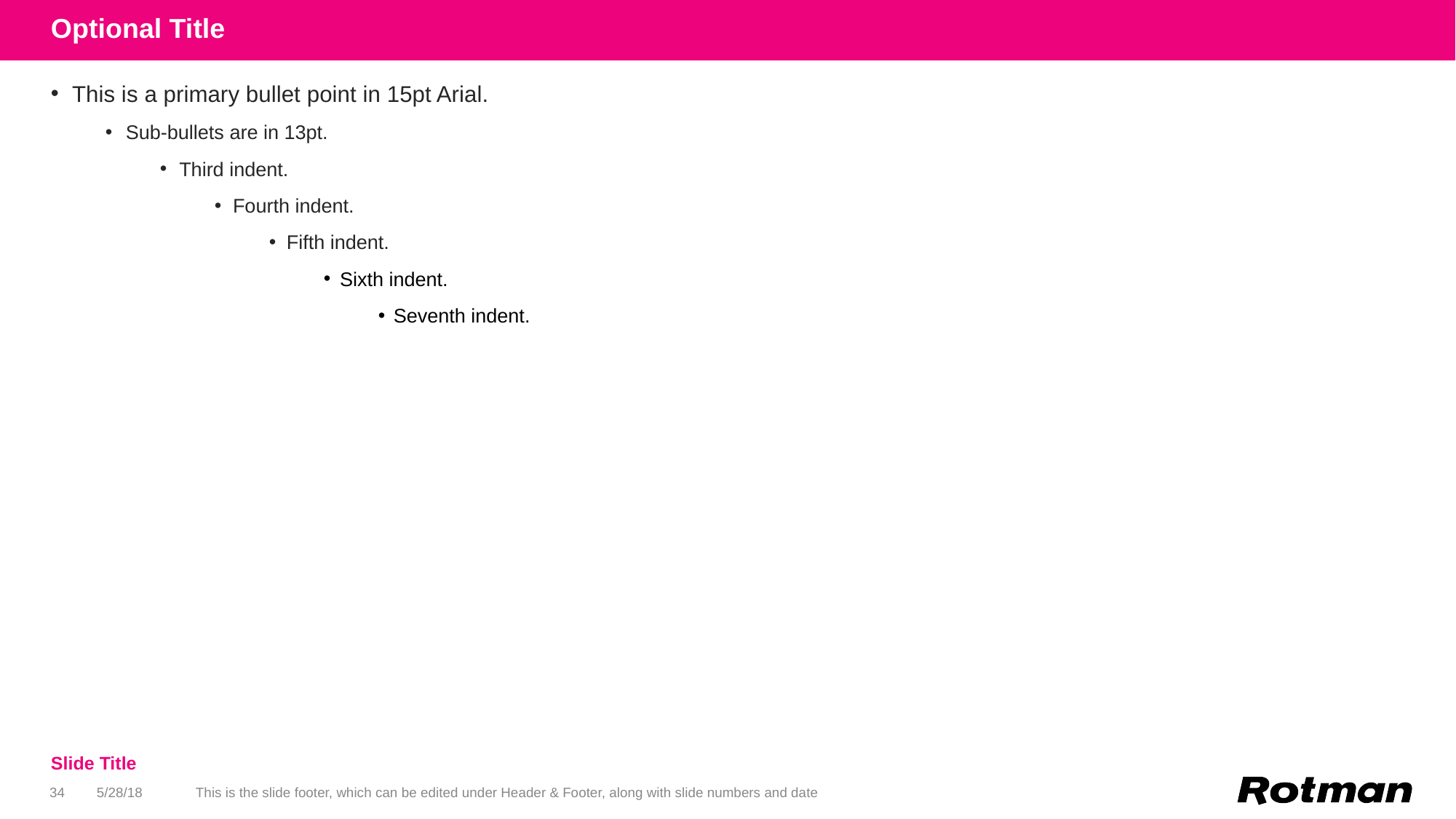

Optional Title
This is a primary bullet point in 15pt Arial.
Sub-bullets are in 13pt.
Third indent.
Fourth indent.
Fifth indent.
Sixth indent.
Seventh indent.

# Slide Title
34
5/28/18
This is the slide footer, which can be edited under Header & Footer, along with slide numbers and date